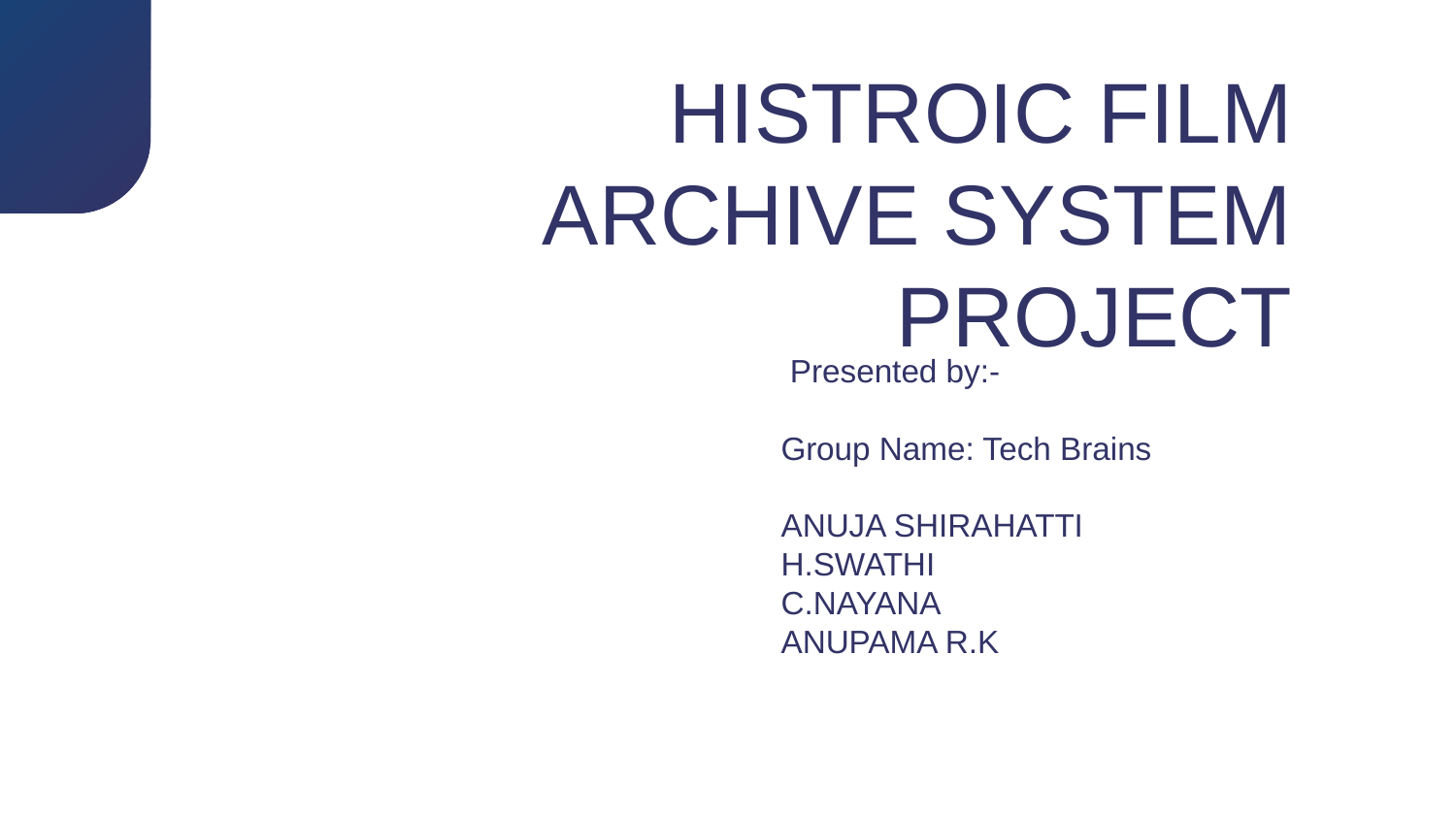

# HISTROIC FILM ARCHIVE SYSTEM PROJECT
 Presented by:-

Group Name: Tech Brains

ANUJA SHIRAHATTI
H.SWATHI
C.NAYANA
ANUPAMA R.K